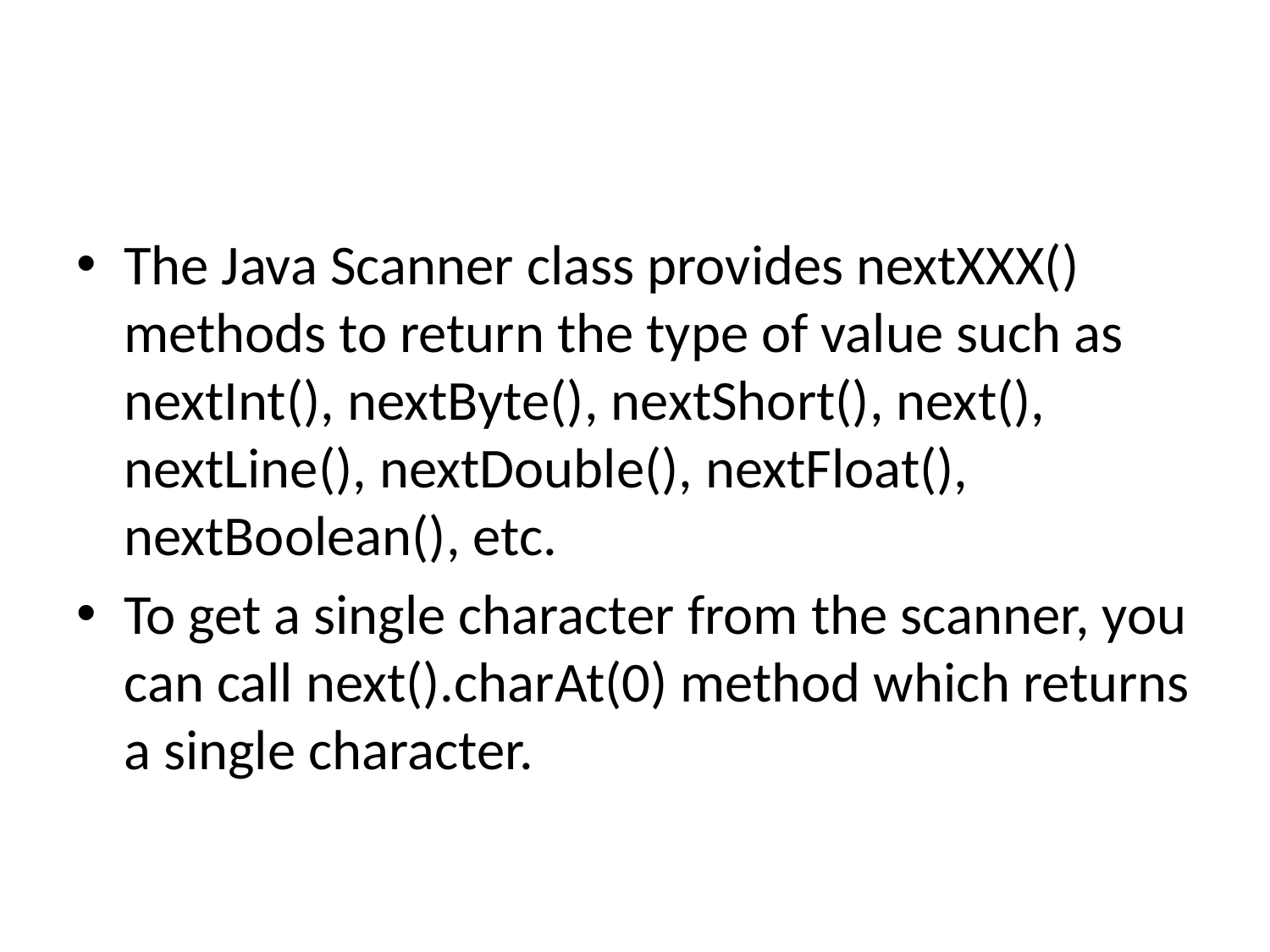

#
The Java Scanner class provides nextXXX() methods to return the type of value such as nextInt(), nextByte(), nextShort(), next(), nextLine(), nextDouble(), nextFloat(), nextBoolean(), etc.
To get a single character from the scanner, you can call next().charAt(0) method which returns a single character.